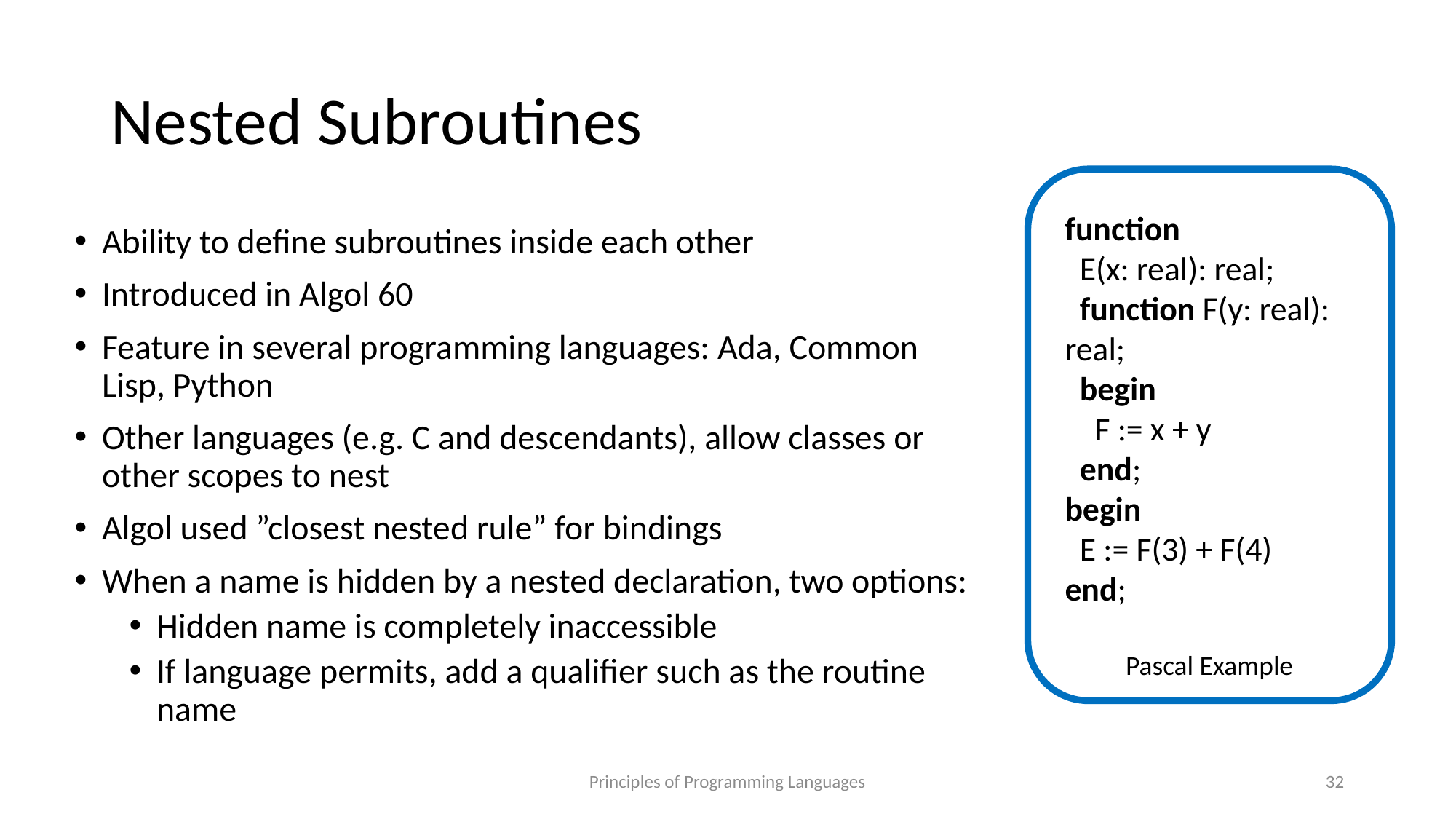

# Nested Subroutines

function
  E(x: real): real;
  function F(y: real): real;
  begin
    F := x + y
  end;
begin
  E := F(3) + F(4)
end;
Ability to define subroutines inside each other
Introduced in Algol 60
Feature in several programming languages: Ada, Common Lisp, Python
Other languages (e.g. C and descendants), allow classes or other scopes to nest
Algol used ”closest nested rule” for bindings
When a name is hidden by a nested declaration, two options:
Hidden name is completely inaccessible
If language permits, add a qualifier such as the routine name
Pascal Example
Principles of Programming Languages
32